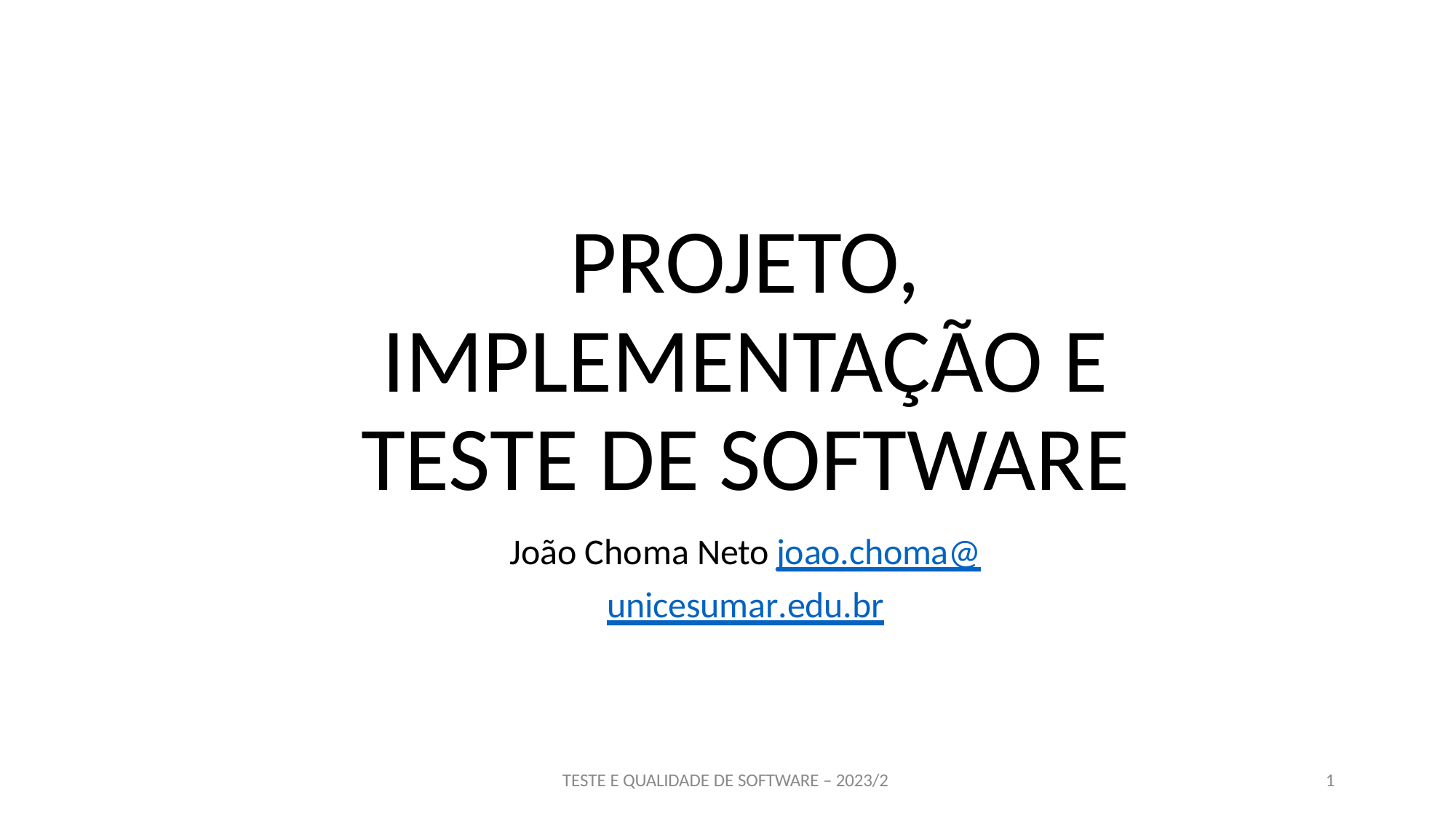

# PROJETO, IMPLEMENTAÇÃO E TESTE DE SOFTWARE
João Choma Neto joao.choma@unicesumar.edu.br
TESTE E QUALIDADE DE SOFTWARE – 2023/2
1